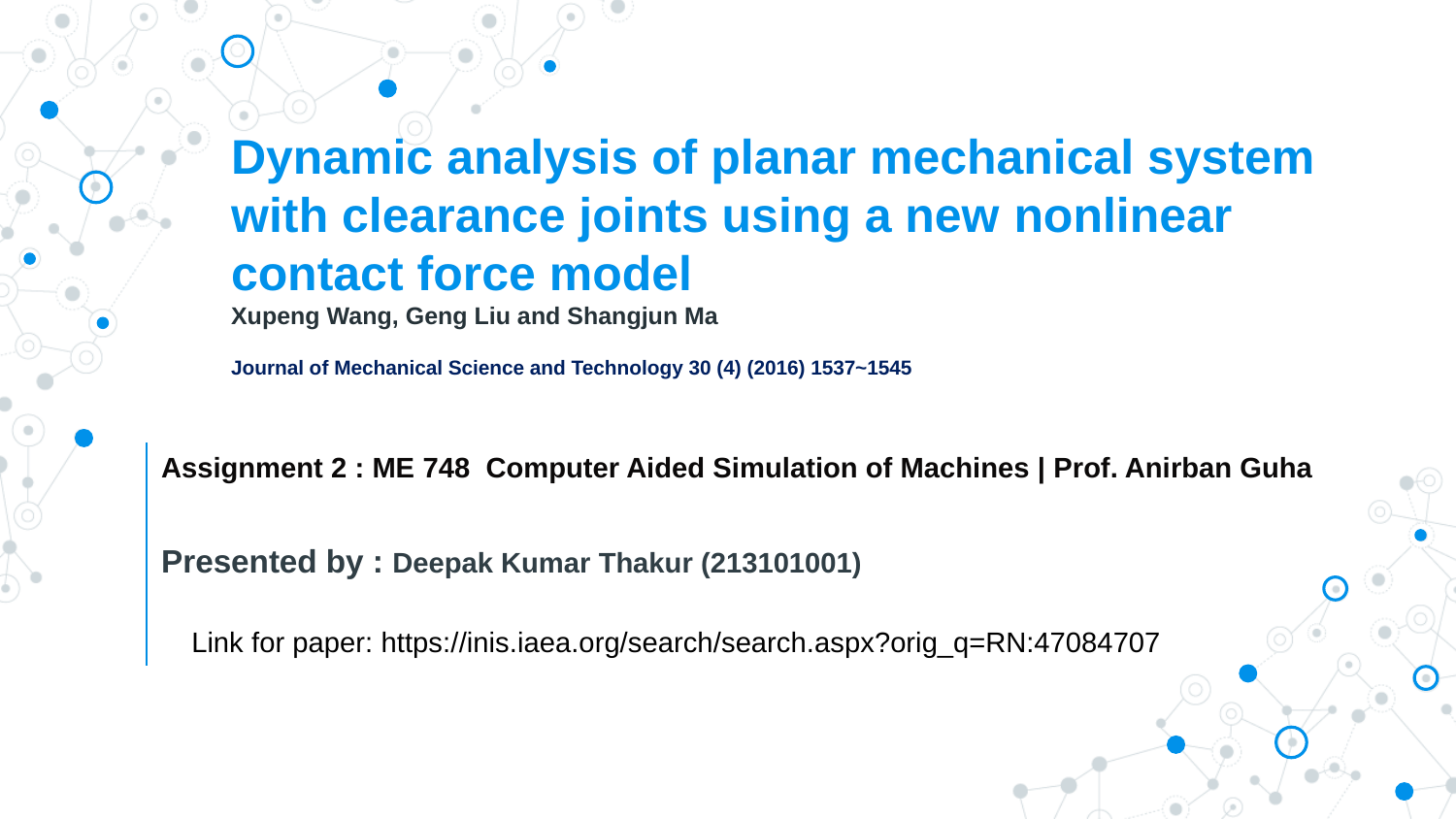

# Dynamic analysis of planar mechanical system with clearance joints using a new nonlinear contact force model Xupeng Wang, Geng Liu and Shangjun Ma Journal of Mechanical Science and Technology 30 (4) (2016) 1537~1545
Assignment 2 : ME 748  Computer Aided Simulation of Machines | Prof. Anirban Guha
Presented by : Deepak Kumar Thakur (213101001)
Link for paper: https://inis.iaea.org/search/search.aspx?orig_q=RN:47084707